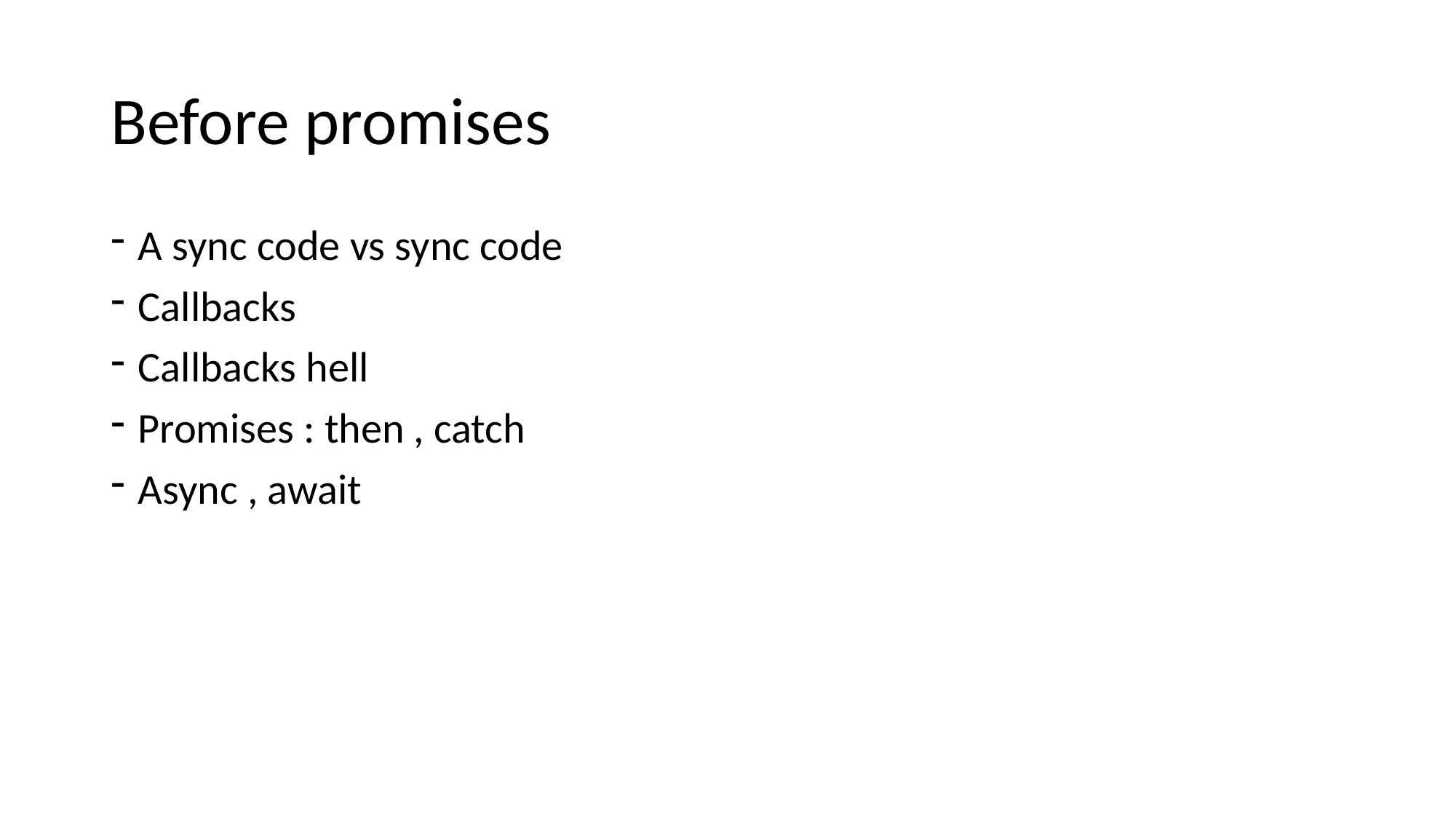

# Before promises
A sync code vs sync code
Callbacks
Callbacks hell
Promises : then , catch
Async , await